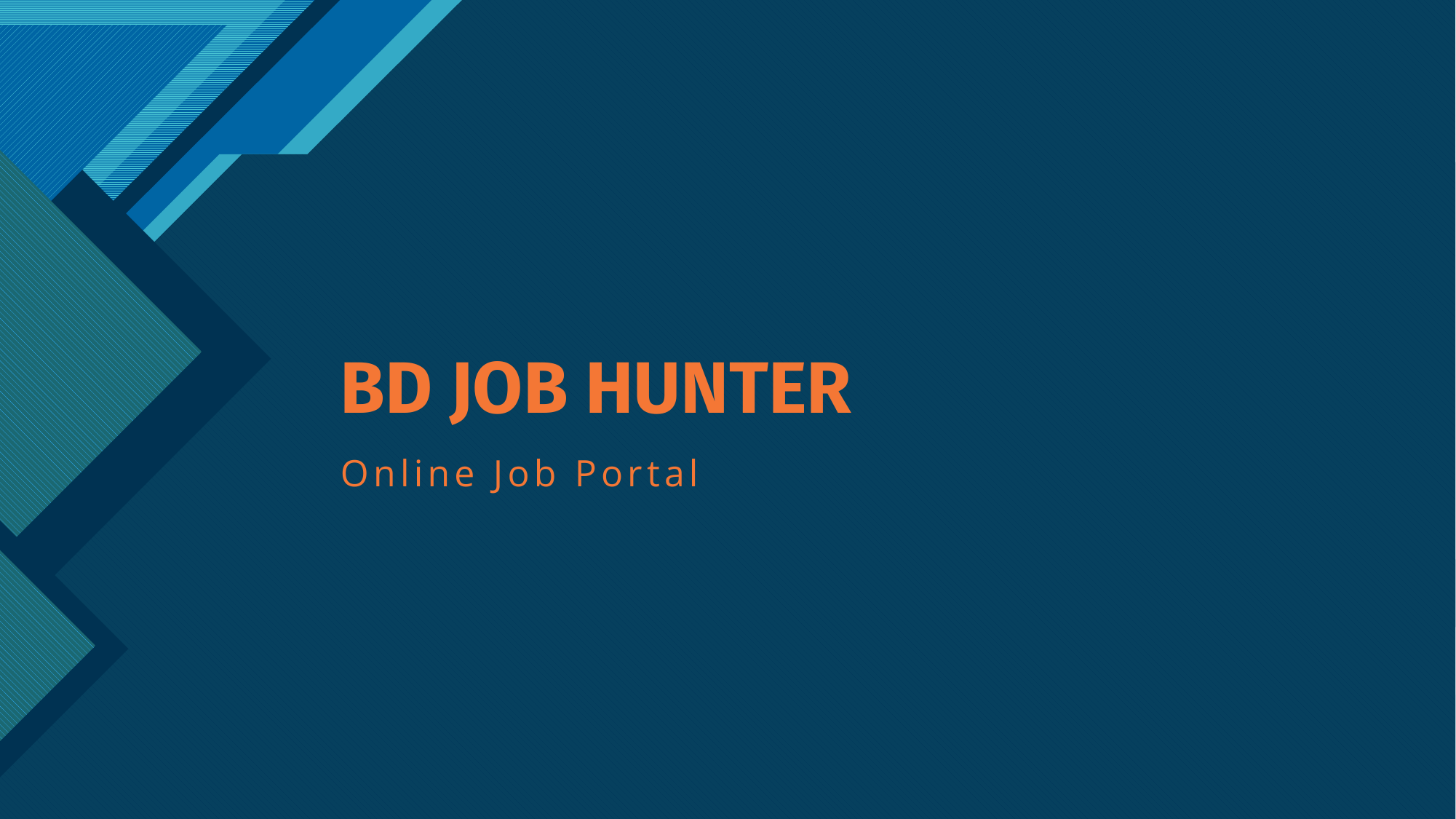

# BD JOB HUNTER
Online Job Portal